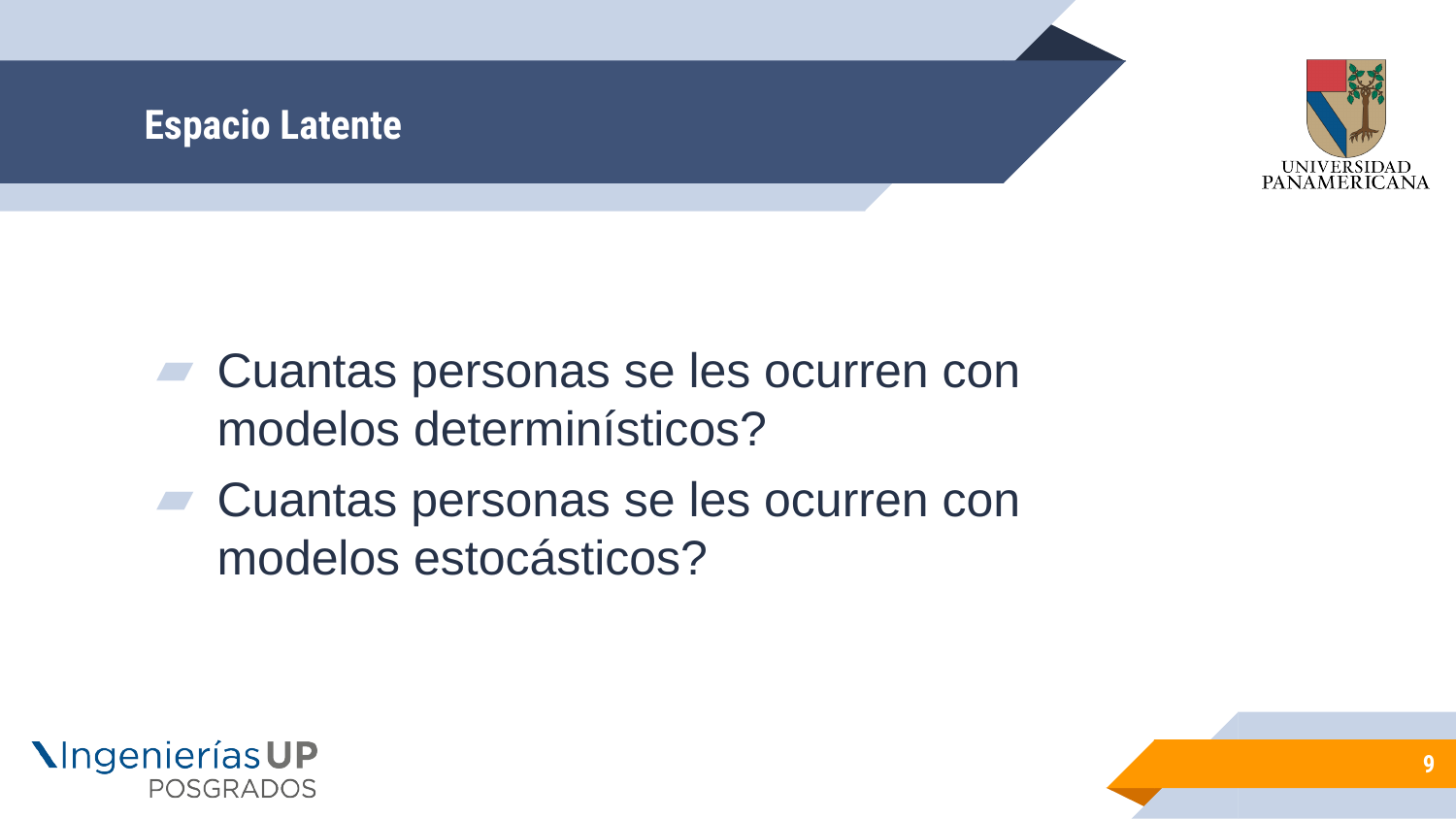

# Espacio Latente
Cuantas personas se les ocurren con modelos determinísticos?
Cuantas personas se les ocurren con modelos estocásticos?
9